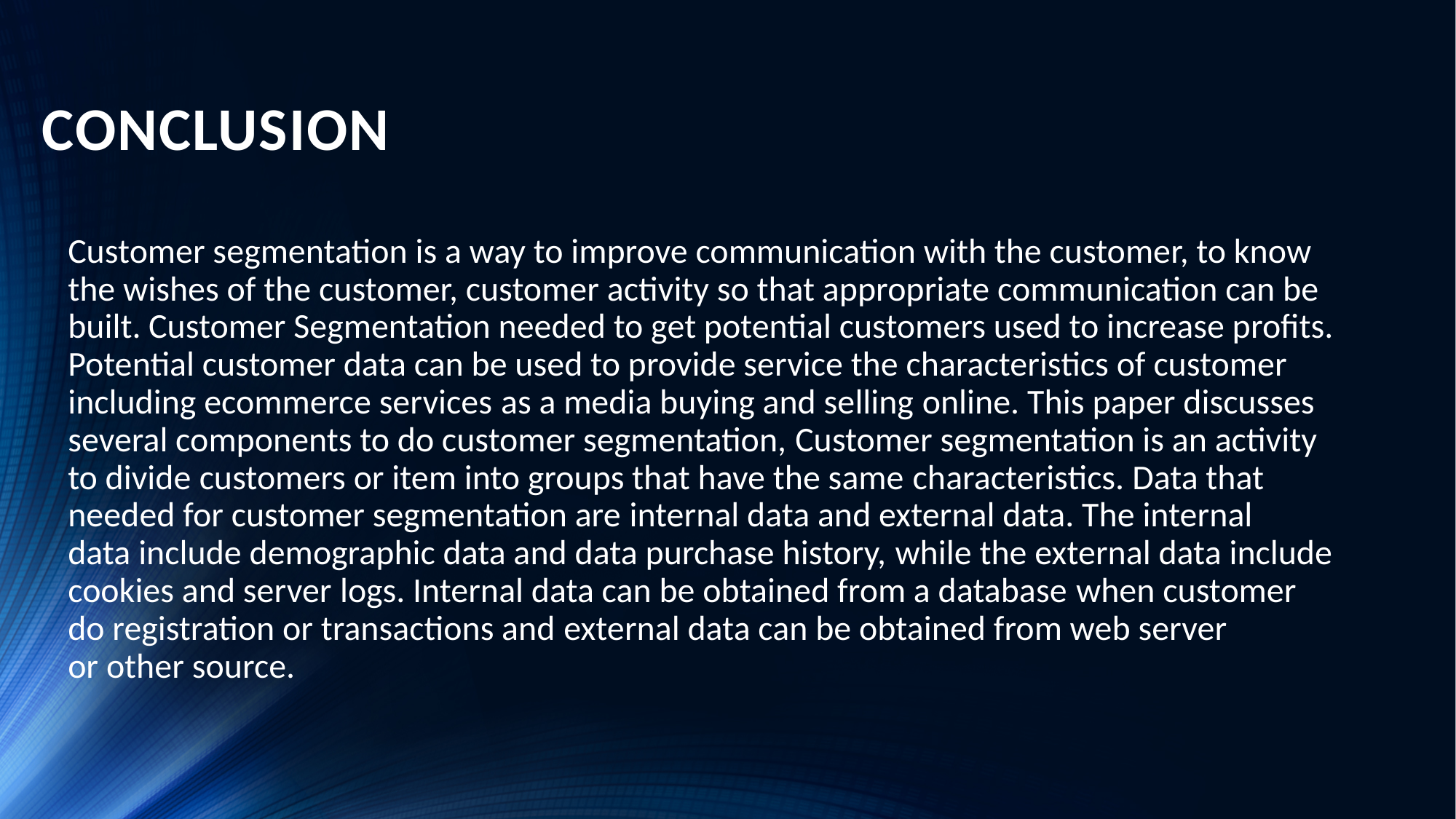

# CONCLUSION
Customer segmentation is a way to improve communication with the customer, to know the wishes of the customer, customer activity so that appropriate communication can be built. Customer Segmentation needed to get potential customers used to increase profits. Potential customer data can be used to provide service the characteristics of customer including ecommerce services as a media buying and selling online. This paper discusses several components to do customer segmentation, Customer segmentation is an activity to divide customers or item into groups that have the same characteristics. Data that needed for customer segmentation are internal data and external data. The internal data include demographic data and data purchase history, while the external data include cookies and server logs. Internal data can be obtained from a database when customer do registration or transactions and external data can be obtained from web server or other source.